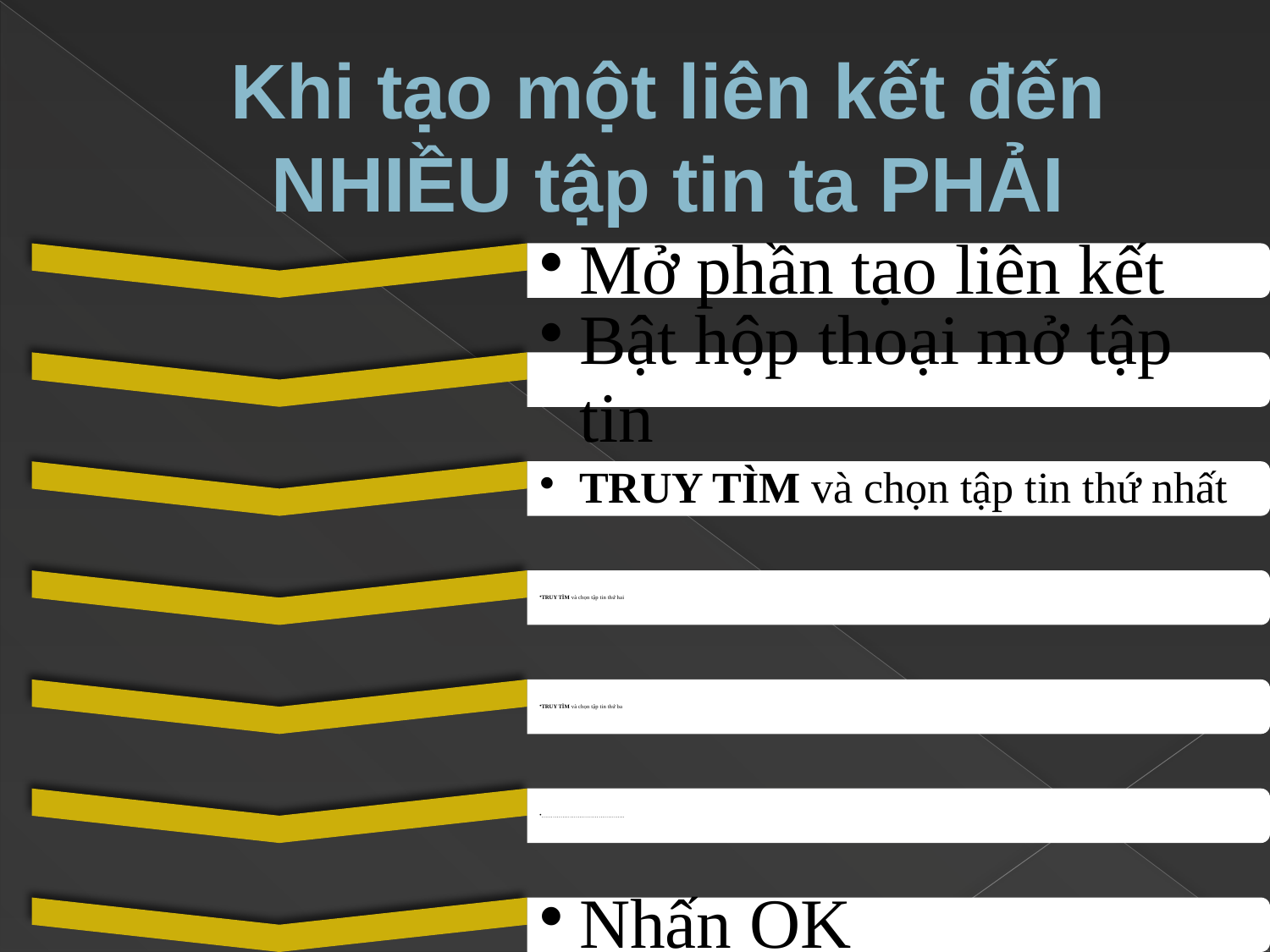

# Khi tạo một liên kết đến NHIỀU tập tin ta PHẢI
Mở phần tạo liên kết
Bật hộp thoại mở tập tin
TRUY TÌM và chọn tập tin thứ nhất
Nhấn OK
TRUY TÌM và chọn tập tin thứ hai
TRUY TÌM và chọn tập tin thứ ba
……………………………………..